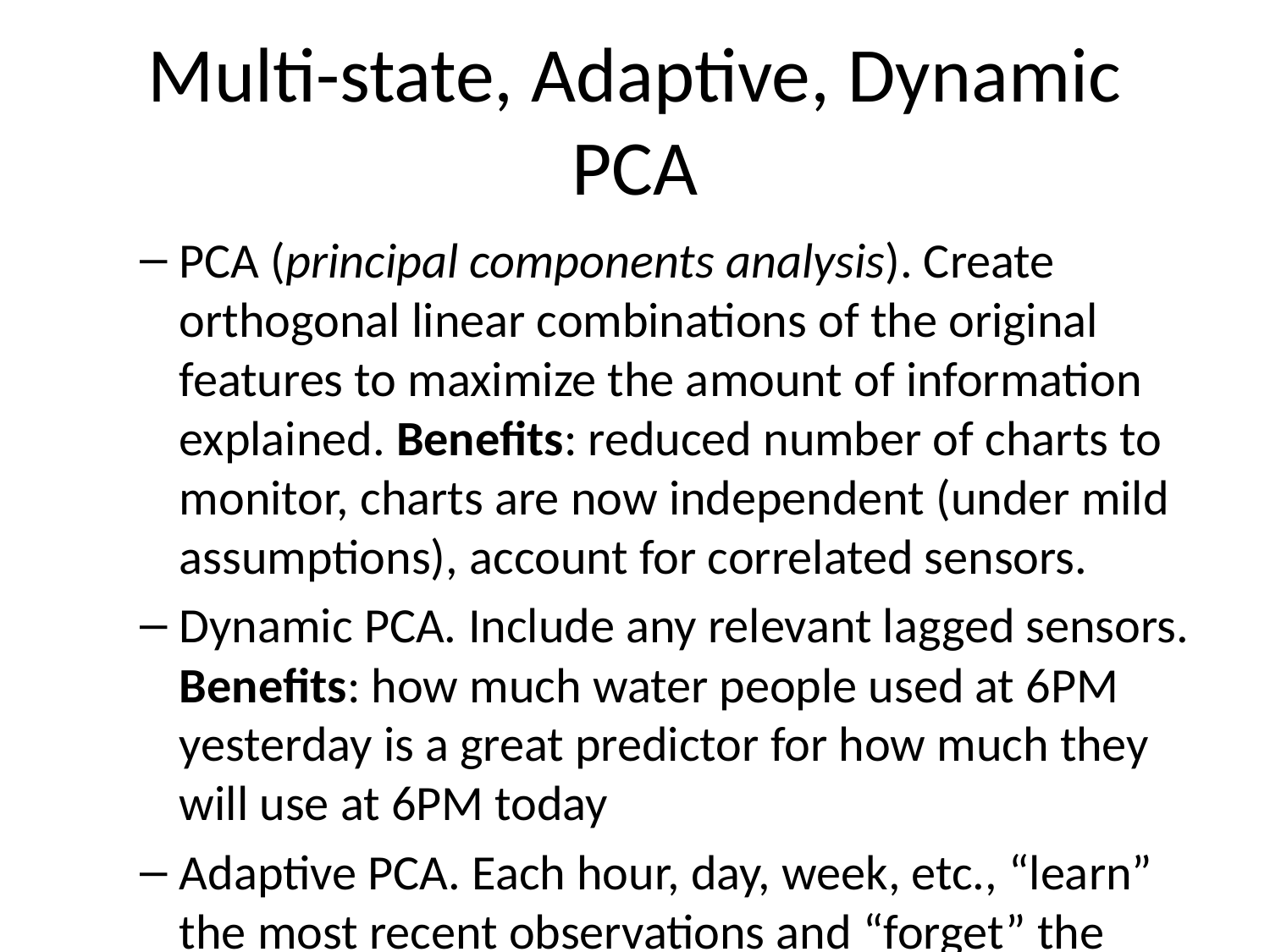

# Multi-state, Adaptive, Dynamic PCA
PCA (principal components analysis). Create orthogonal linear combinations of the original features to maximize the amount of information explained. Benefits: reduced number of charts to monitor, charts are now independent (under mild assumptions), account for correlated sensors.
Dynamic PCA. Include any relevant lagged sensors. Benefits: how much water people used at 6PM yesterday is a great predictor for how much they will use at 6PM today
Adaptive PCA. Each hour, day, week, etc., “learn” the most recent observations and “forget” the oldest observations. Re-estimate the principal components for the next time period. Benefits: people and communities change unpredictably over time
Multi-state PCA. Because correlated sensors have different behavior during different water-treatment steps, estimate the principal components for each state in the process independently. Benefits: within-state variance is smaller than between-state variance.